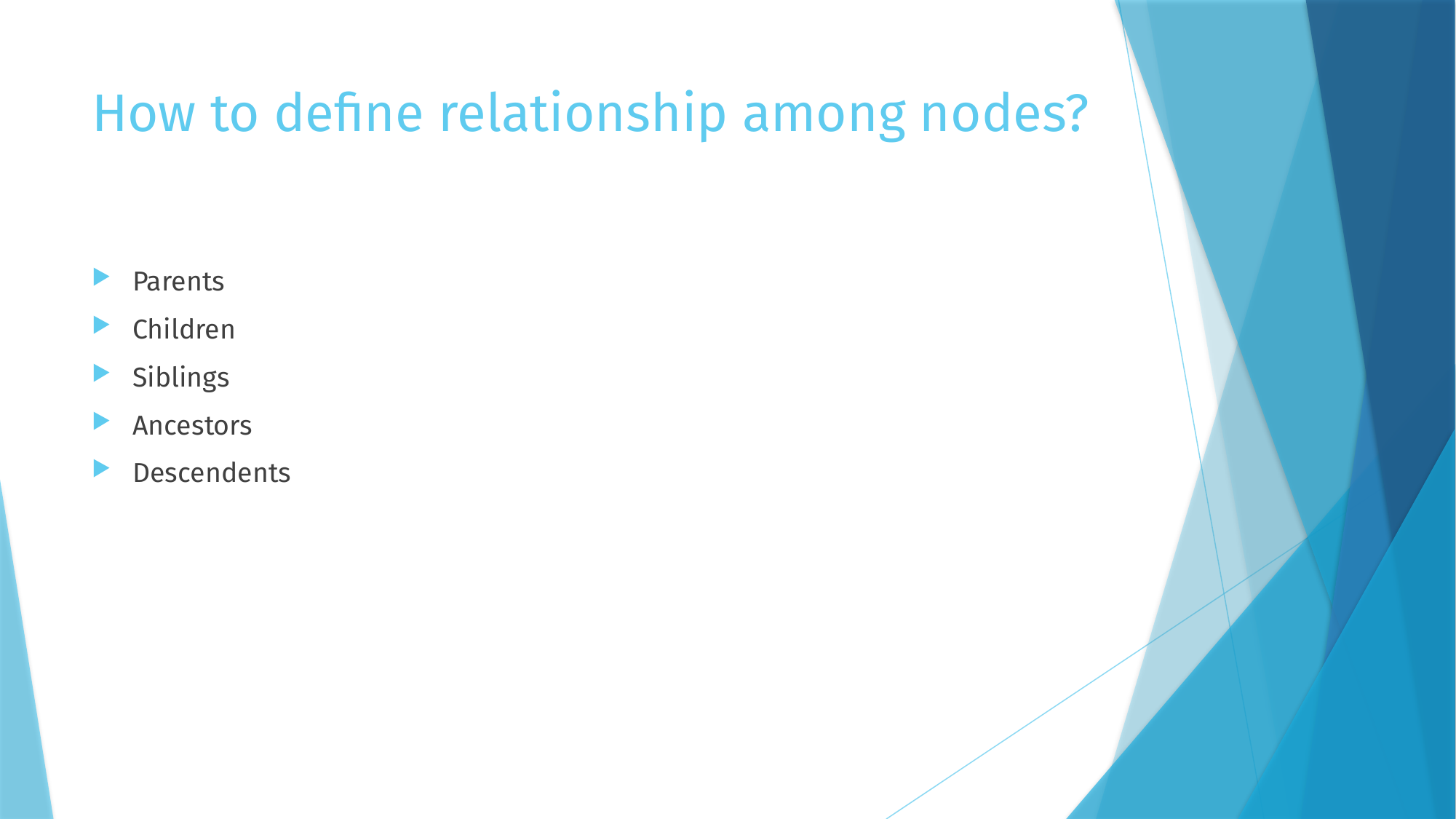

# How to define relationship among nodes?
Parents
Children
Siblings
Ancestors
Descendents